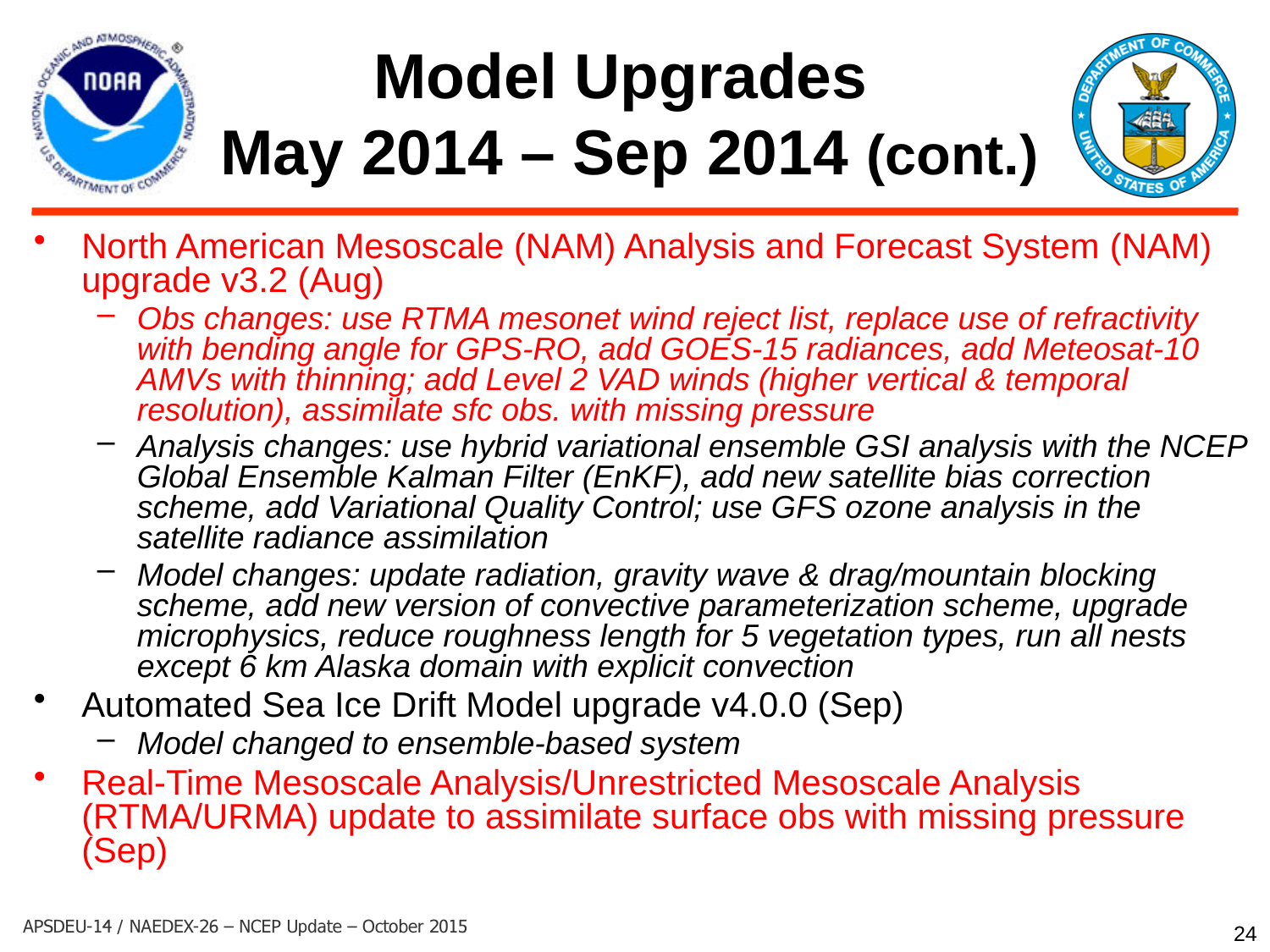

# Model Upgrades May 2014 – Sep 2014 (cont.)

North American Mesoscale (NAM) Analysis and Forecast System (NAM) upgrade v3.2 (Aug)
Obs changes: use RTMA mesonet wind reject list, replace use of refractivity with bending angle for GPS-RO, add GOES-15 radiances, add Meteosat-10 AMVs with thinning; add Level 2 VAD winds (higher vertical & temporal resolution), assimilate sfc obs. with missing pressure
Analysis changes: use hybrid variational ensemble GSI analysis with the NCEP Global Ensemble Kalman Filter (EnKF), add new satellite bias correction scheme, add Variational Quality Control; use GFS ozone analysis in the satellite radiance assimilation
Model changes: update radiation, gravity wave & drag/mountain blocking scheme, add new version of convective parameterization scheme, upgrade microphysics, reduce roughness length for 5 vegetation types, run all nests except 6 km Alaska domain with explicit convection
Automated Sea Ice Drift Model upgrade v4.0.0 (Sep)
Model changed to ensemble-based system
Real-Time Mesoscale Analysis/Unrestricted Mesoscale Analysis (RTMA/URMA) update to assimilate surface obs with missing pressure (Sep)

24
APSDEU-14 / NAEDEX-26 – NCEP Update – October 2015